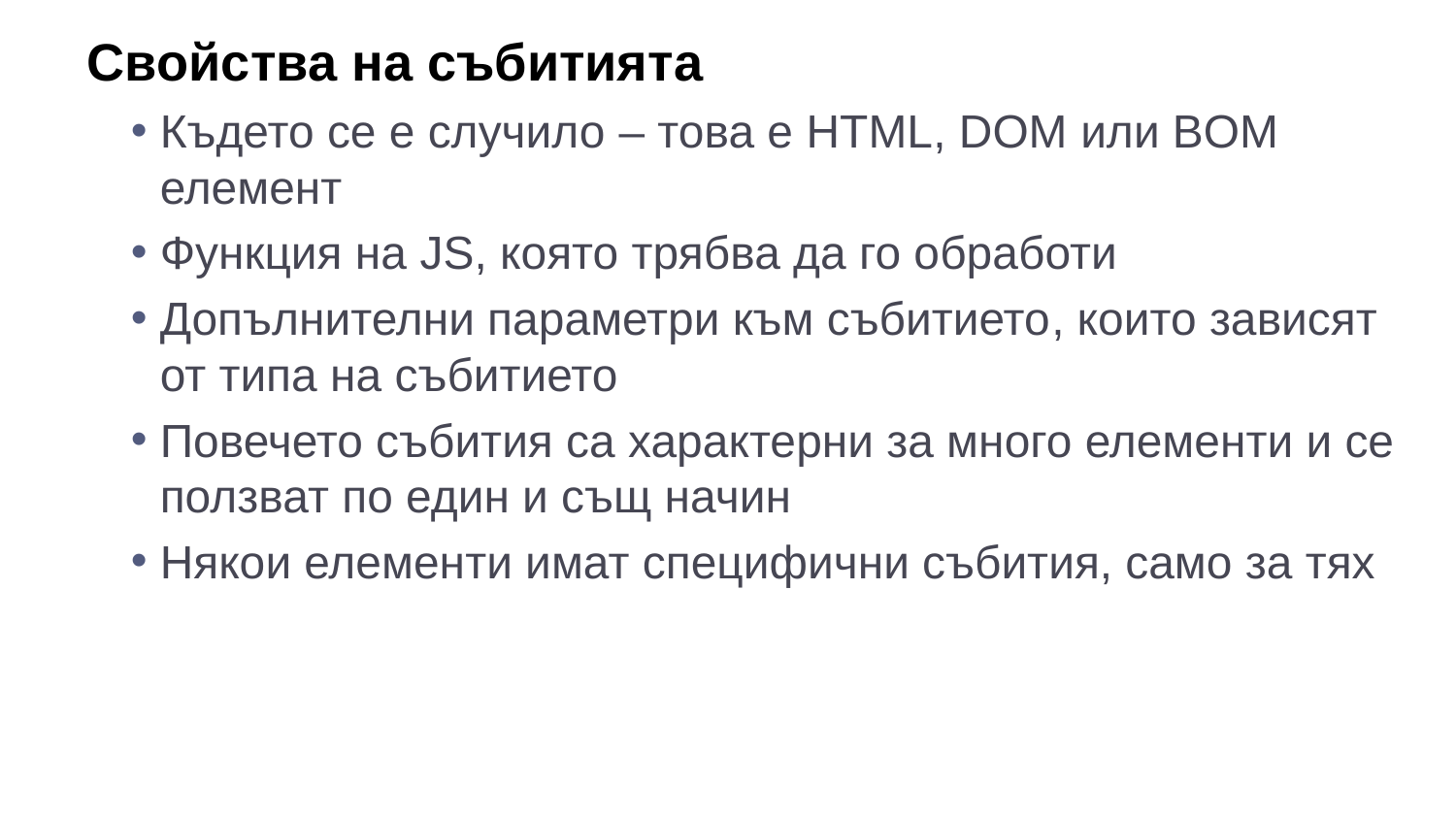

Свойства на събитията
Където се е случило – това е HTML, DOM или BOM елемент
Функция на JS, която трябва да го обработи
Допълнителни параметри към събитието, които зависят от типа на събитието
Повечето събития са характерни за много елементи и се ползват по един и същ начин
Някои елементи имат специфични събития, само за тях